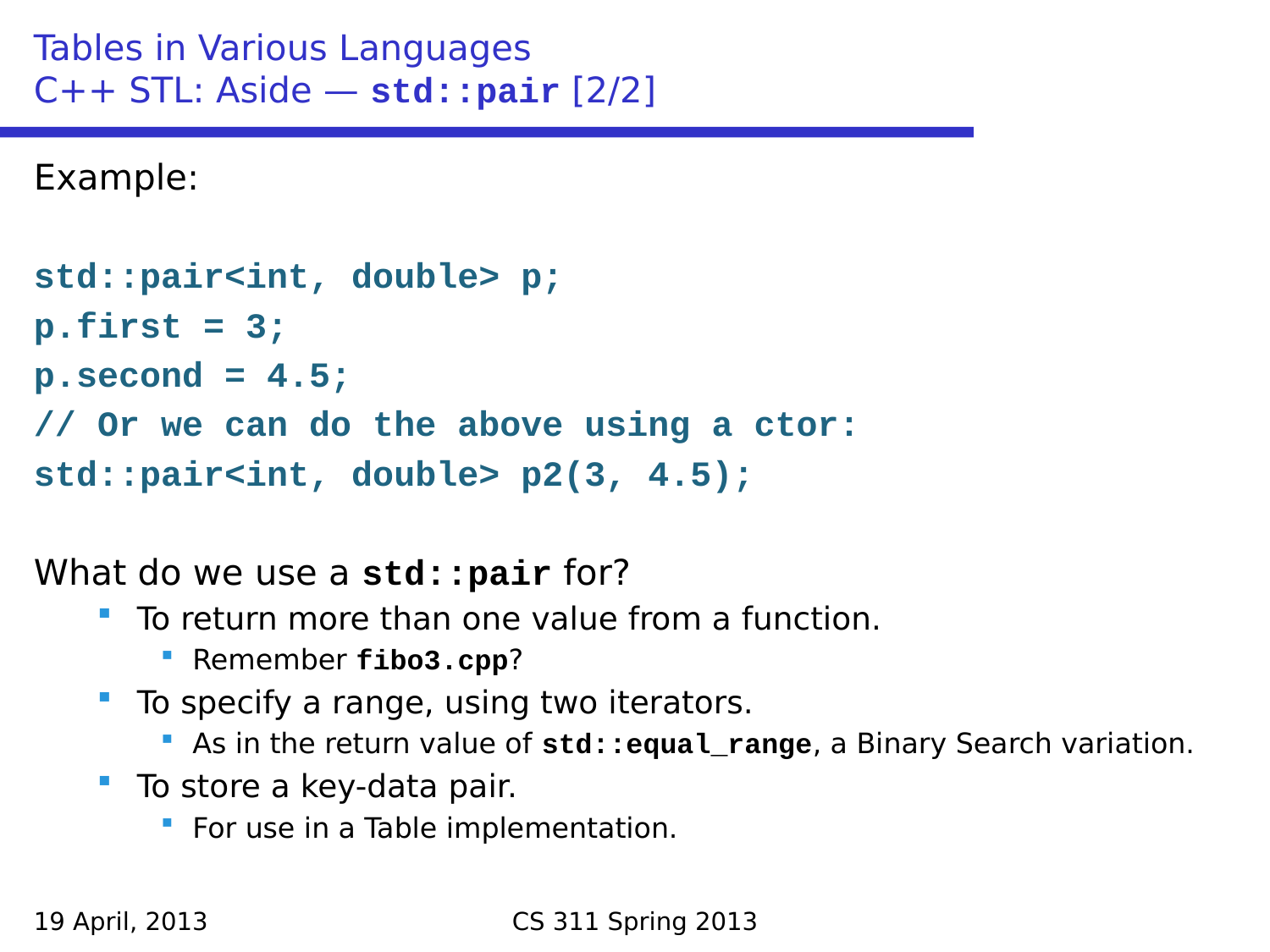

# Tables in Various Languages C++ STL: Aside — std::pair [2/2]
Example:

std::pair<int, double> p;
p.first = 3;
p.second = 4.5;
// Or we can do the above using a ctor:
std::pair<int, double> p2(3, 4.5);

What do we use a std::pair for?
To return more than one value from a function.
Remember fibo3.cpp?
To specify a range, using two iterators.
As in the return value of std::equal_range, a Binary Search variation.
To store a key-data pair.
For use in a Table implementation.
19 April, 2013
CS 311 Spring 2013